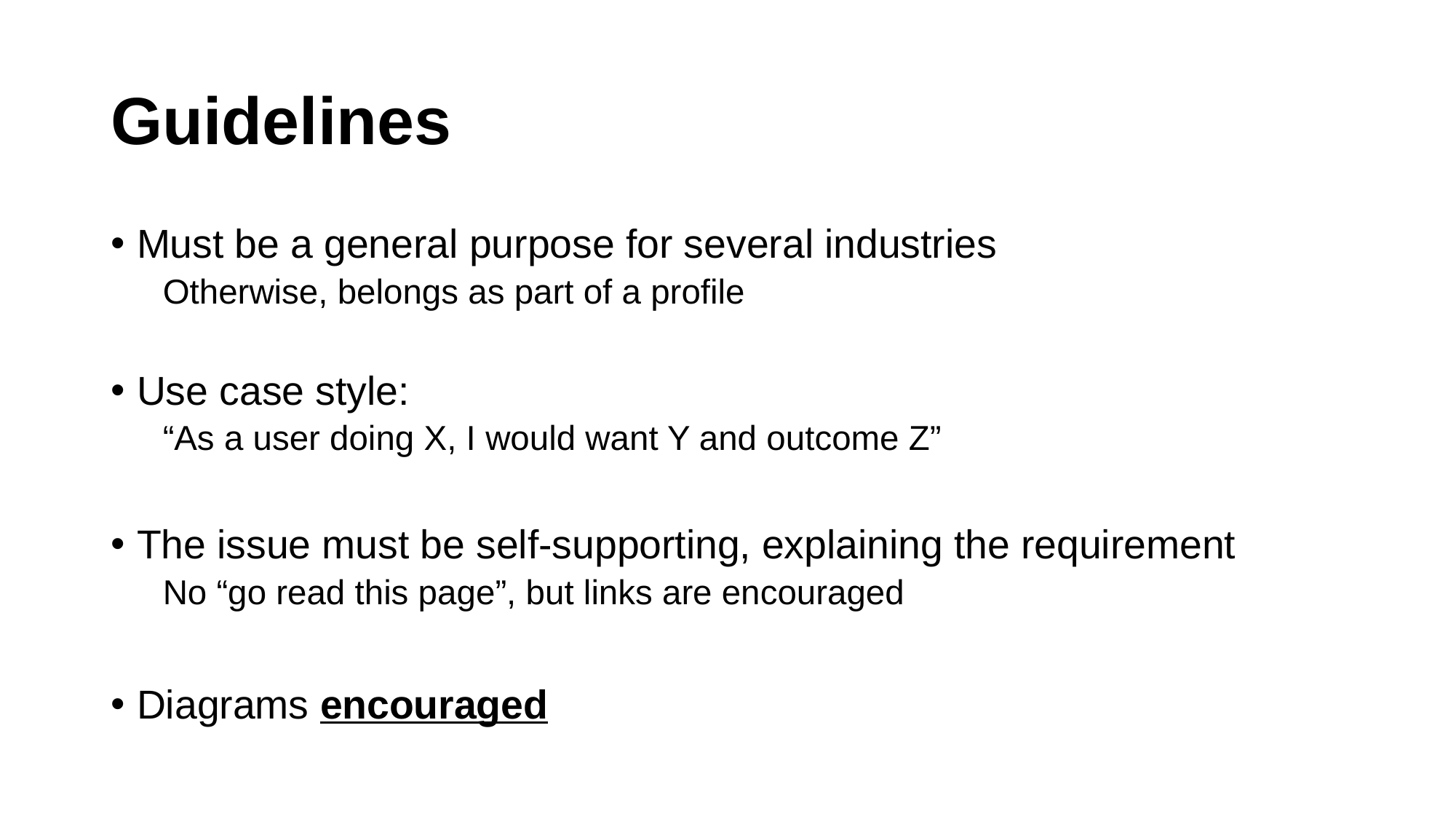

# Guidelines
Must be a general purpose for several industries
Otherwise, belongs as part of a profile

Use case style:
“As a user doing X, I would want Y and outcome Z”

The issue must be self-supporting, explaining the requirement
No “go read this page”, but links are encouraged

Diagrams encouraged